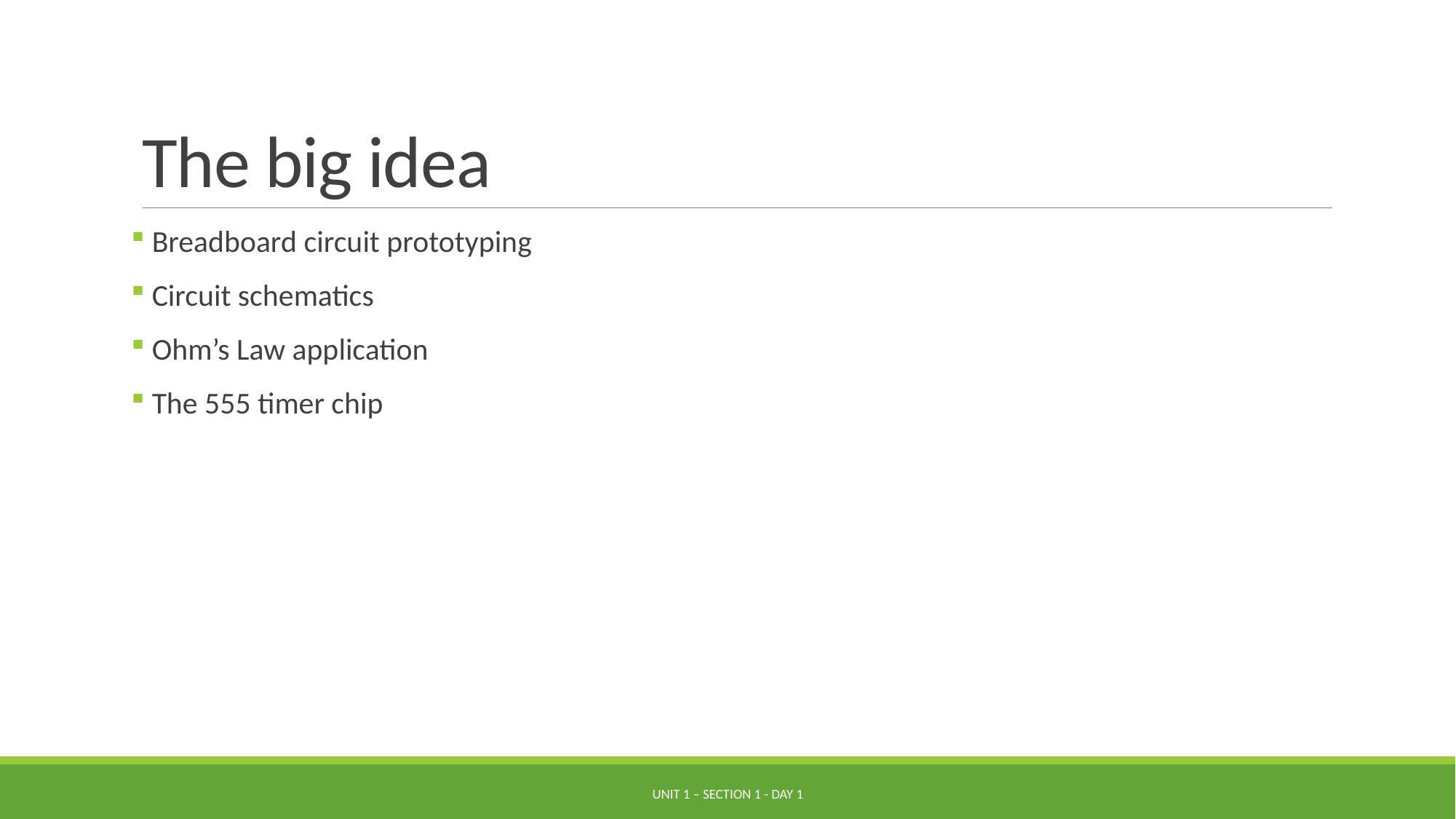

# The big idea
 Breadboard circuit prototyping
 Circuit schematics
 Ohm’s Law application
 The 555 timer chip
Unit 1 – Section 1 - Day 1